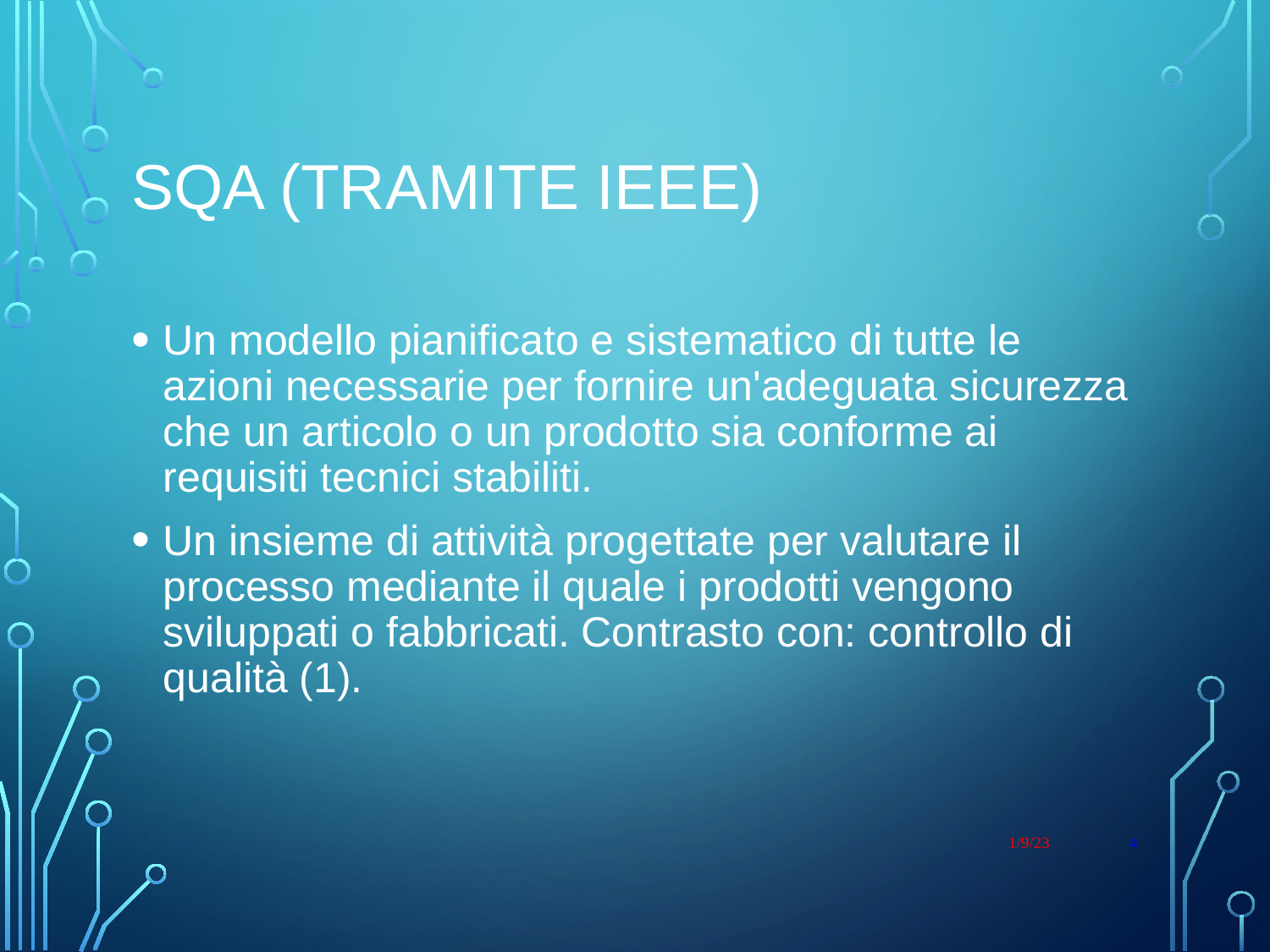

# SQA (tramite IEEE)
Un modello pianificato e sistematico di tutte le azioni necessarie per fornire un'adeguata sicurezza che un articolo o un prodotto sia conforme ai requisiti tecnici stabiliti.
Un insieme di attività progettate per valutare il processo mediante il quale i prodotti vengono sviluppati o fabbricati. Contrasto con: controllo di qualità (1).
1/9/23
4